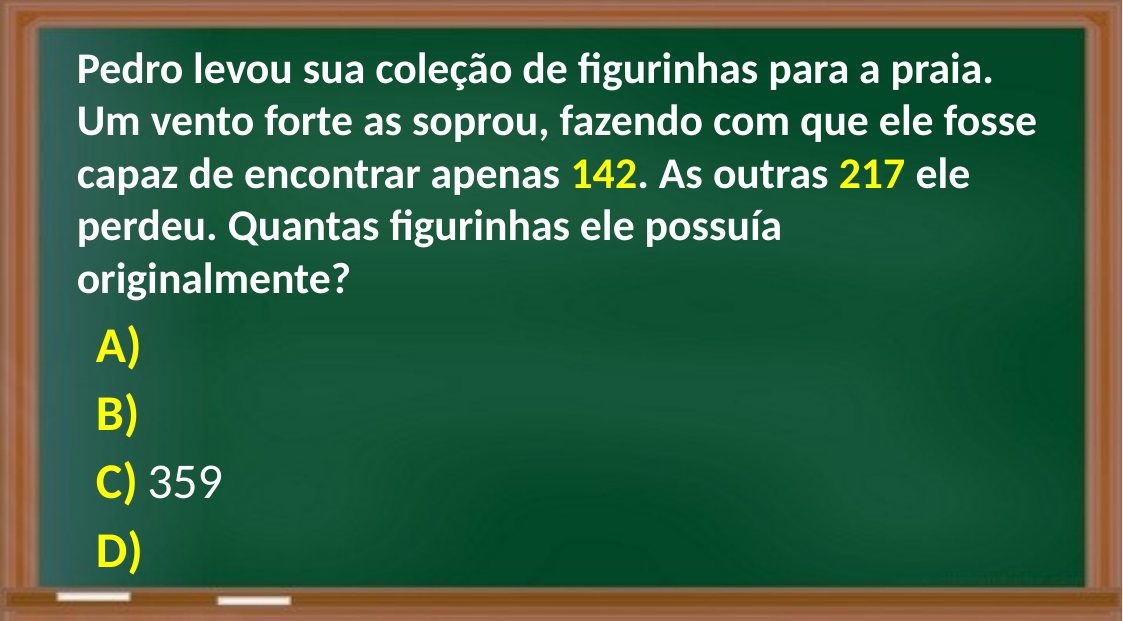

Pedro levou sua coleção de figurinhas para a praia. Um vento forte as soprou, fazendo com que ele fosse capaz de encontrar apenas 142. As outras 217 ele perdeu. Quantas figurinhas ele possuía originalmente?
A)
B)
C) 359
D)